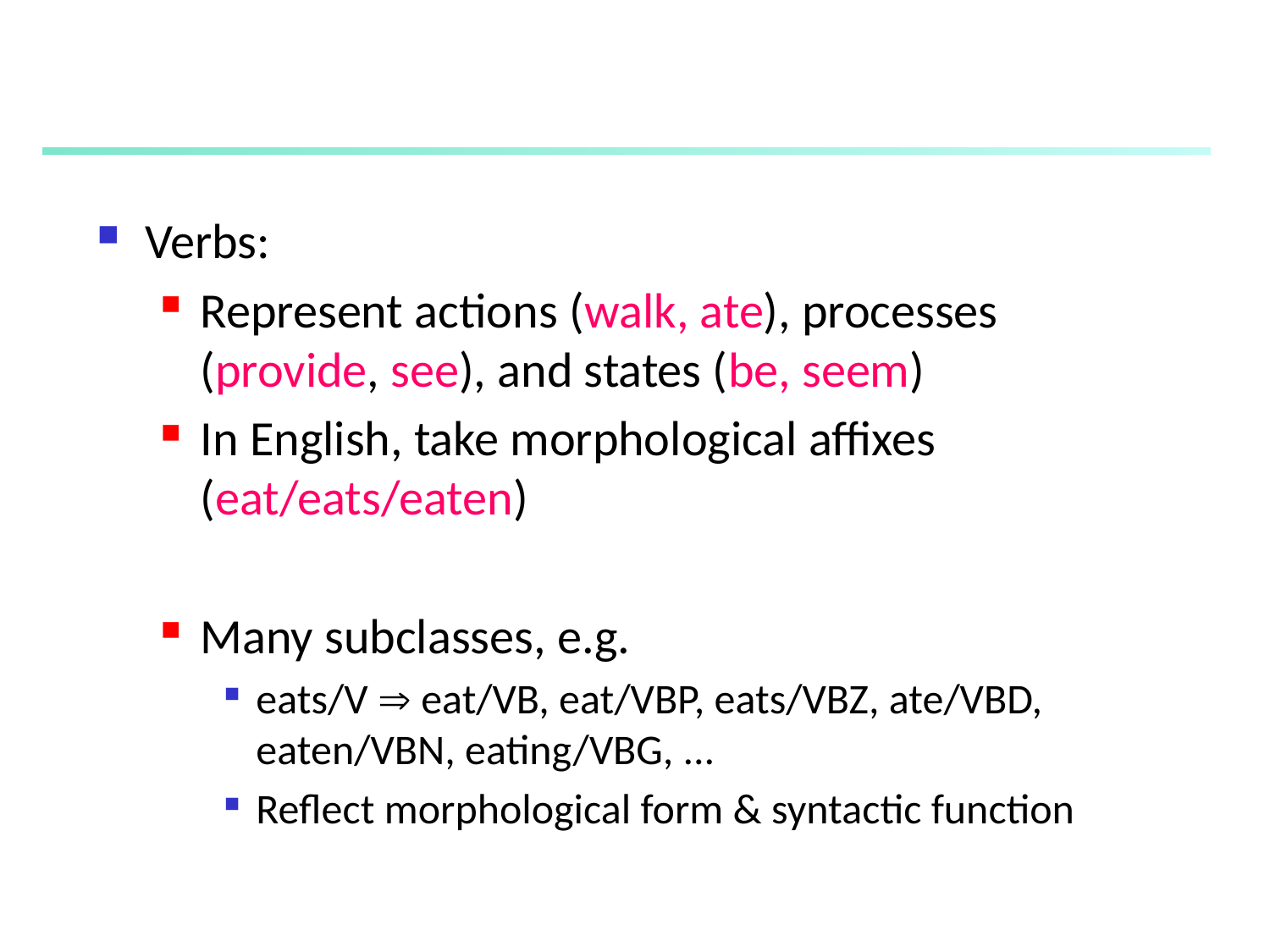

Verbs:
Represent actions (walk, ate), processes (provide, see), and states (be, seem)
In English, take morphological affixes (eat/eats/eaten)

Many subclasses, e.g.
eats/V ⇒ eat/VB, eat/VBP, eats/VBZ, ate/VBD, eaten/VBN, eating/VBG, ...
Reflect morphological form & syntactic function